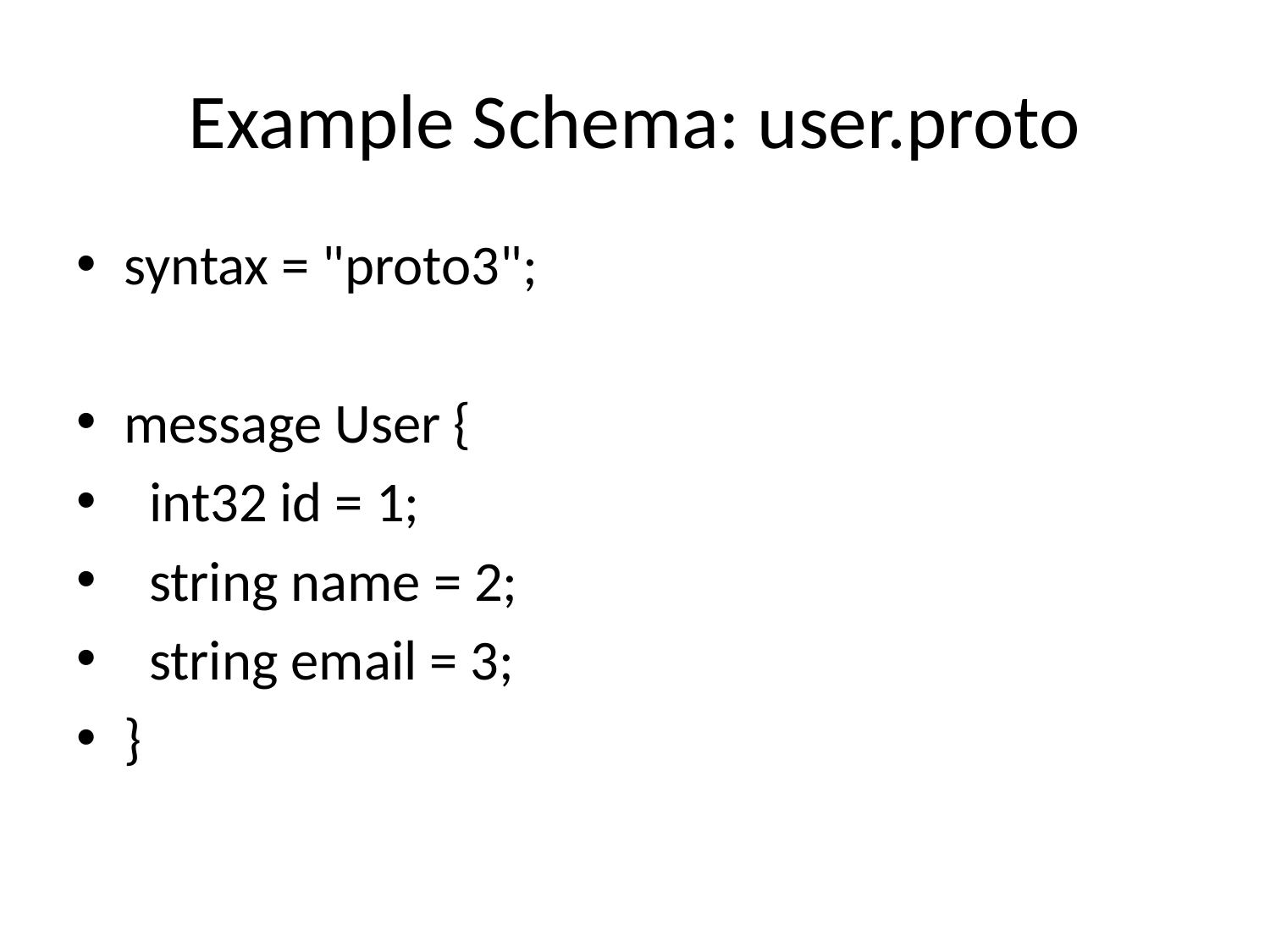

# Example Schema: user.proto
syntax = "proto3";

message User {
  int32 id = 1;
  string name = 2;
  string email = 3;
}